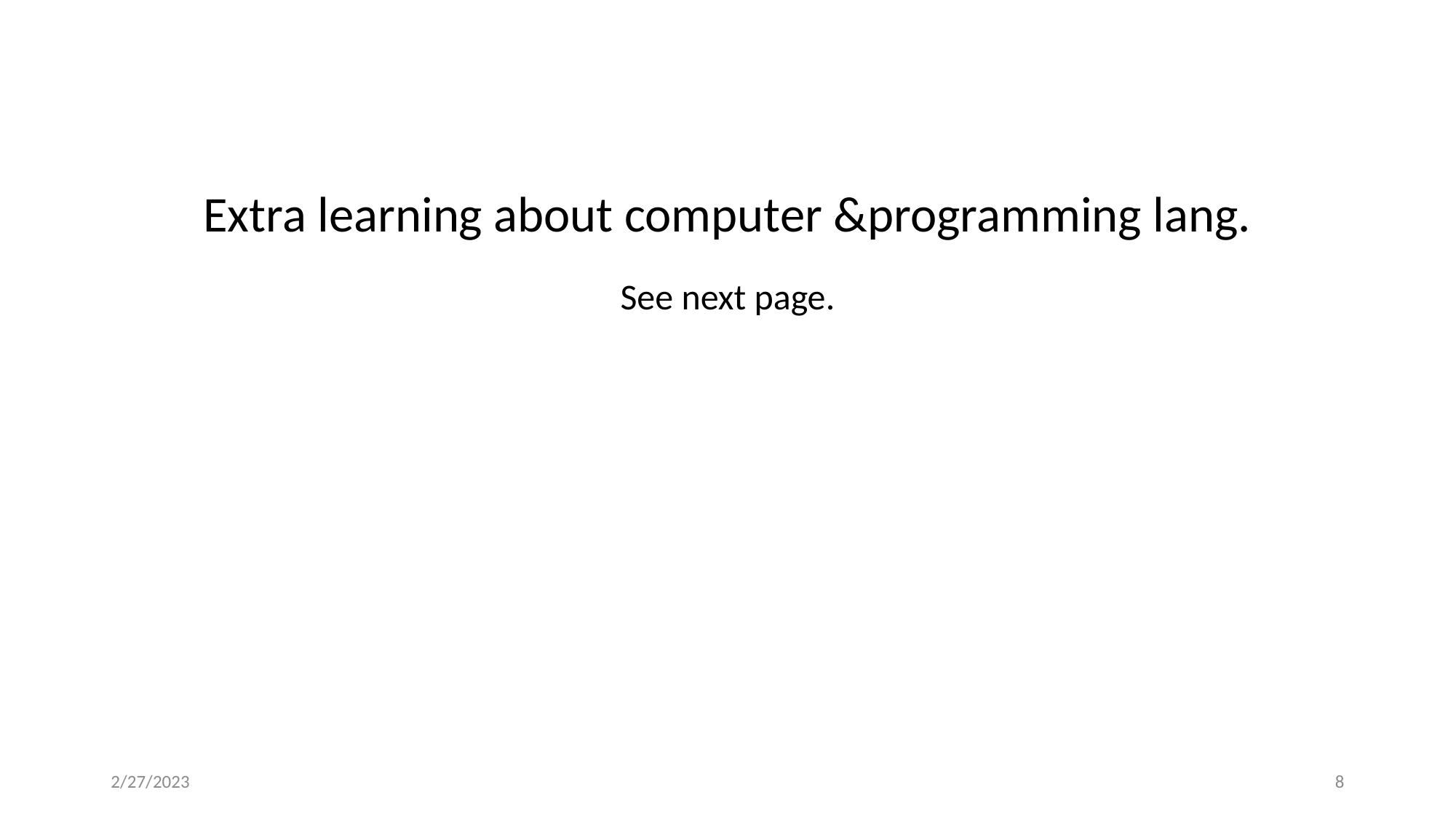

# Extra learning about computer &programming lang.
See next page.
2/27/2023
8